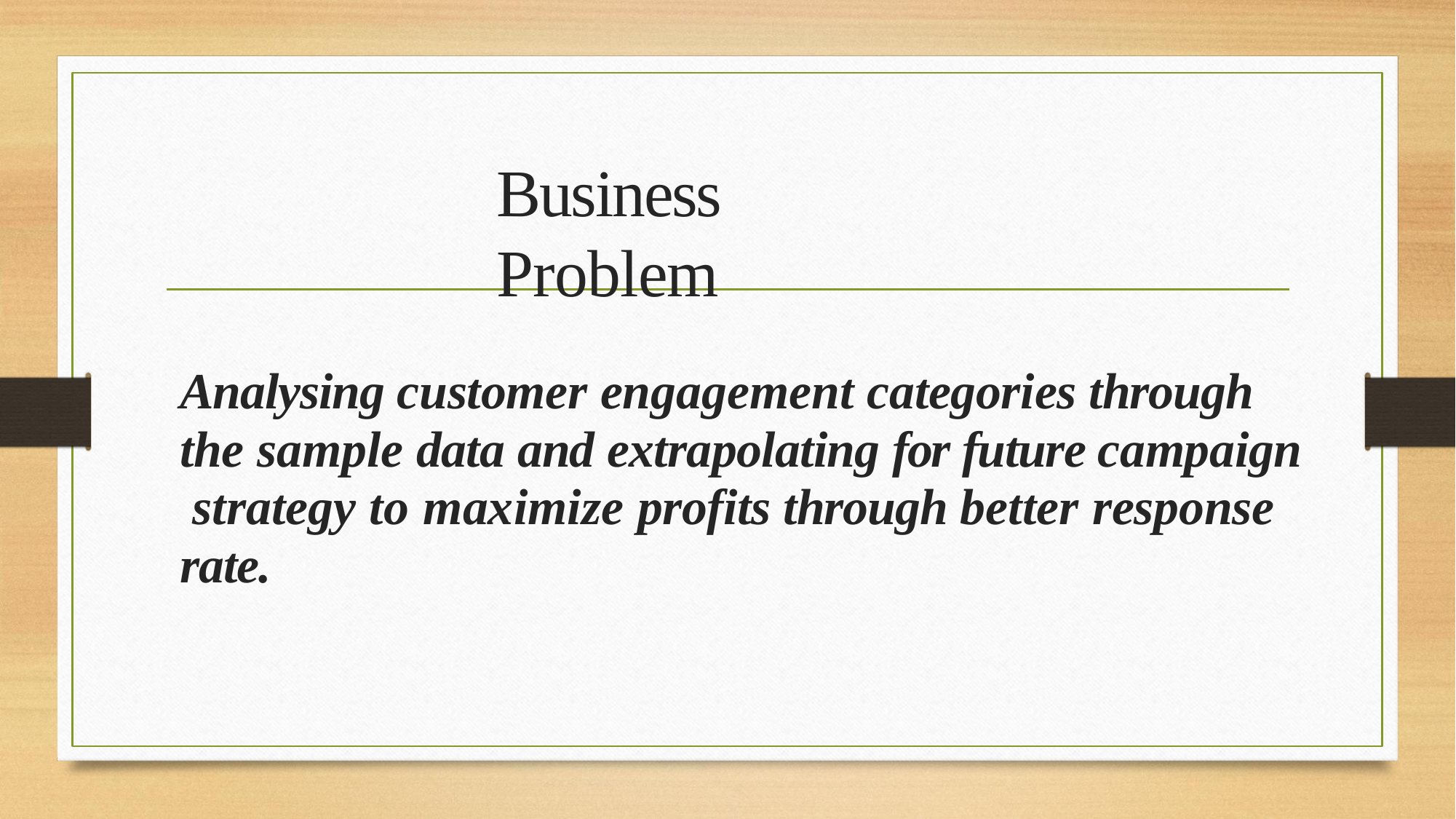

# Business Problem
Analysing customer engagement categories through  the sample data and extrapolating for future campaign  strategy to maximize profits through better response  rate.